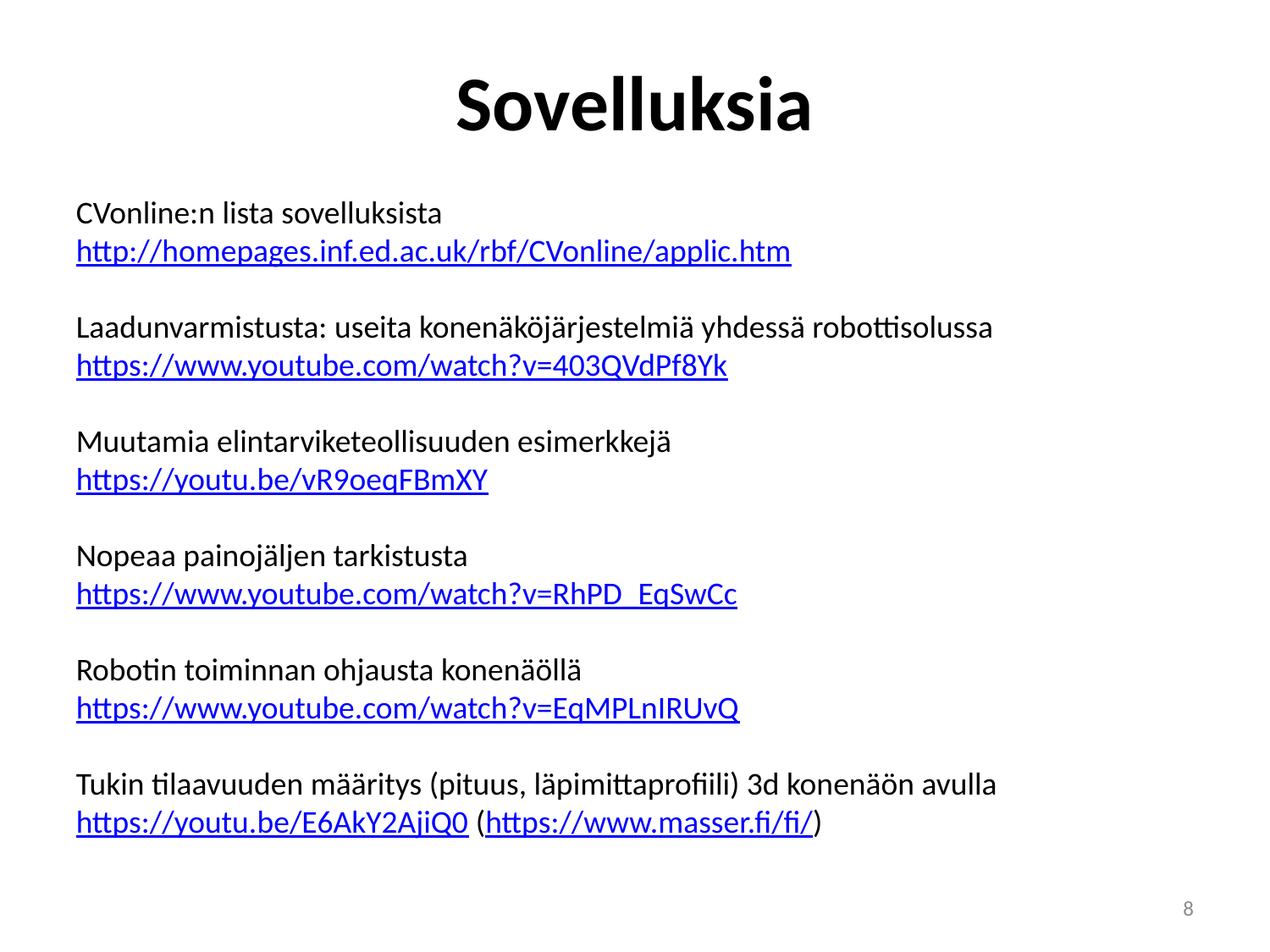

# Sovelluksia
CVonline:n lista sovelluksista
http://homepages.inf.ed.ac.uk/rbf/CVonline/applic.htm

Laadunvarmistusta: useita konenäköjärjestelmiä yhdessä robottisolussa
https://www.youtube.com/watch?v=403QVdPf8Yk

Muutamia elintarviketeollisuuden esimerkkejä
https://youtu.be/vR9oeqFBmXY

Nopeaa painojäljen tarkistusta
https://www.youtube.com/watch?v=RhPD_EqSwCc

Robotin toiminnan ohjausta konenäöllä https://www.youtube.com/watch?v=EqMPLnIRUvQ

Tukin tilaavuuden määritys (pituus, läpimittaprofiili) 3d konenäön avulla
https://youtu.be/E6AkY2AjiQ0 (https://www.masser.fi/fi/)
8